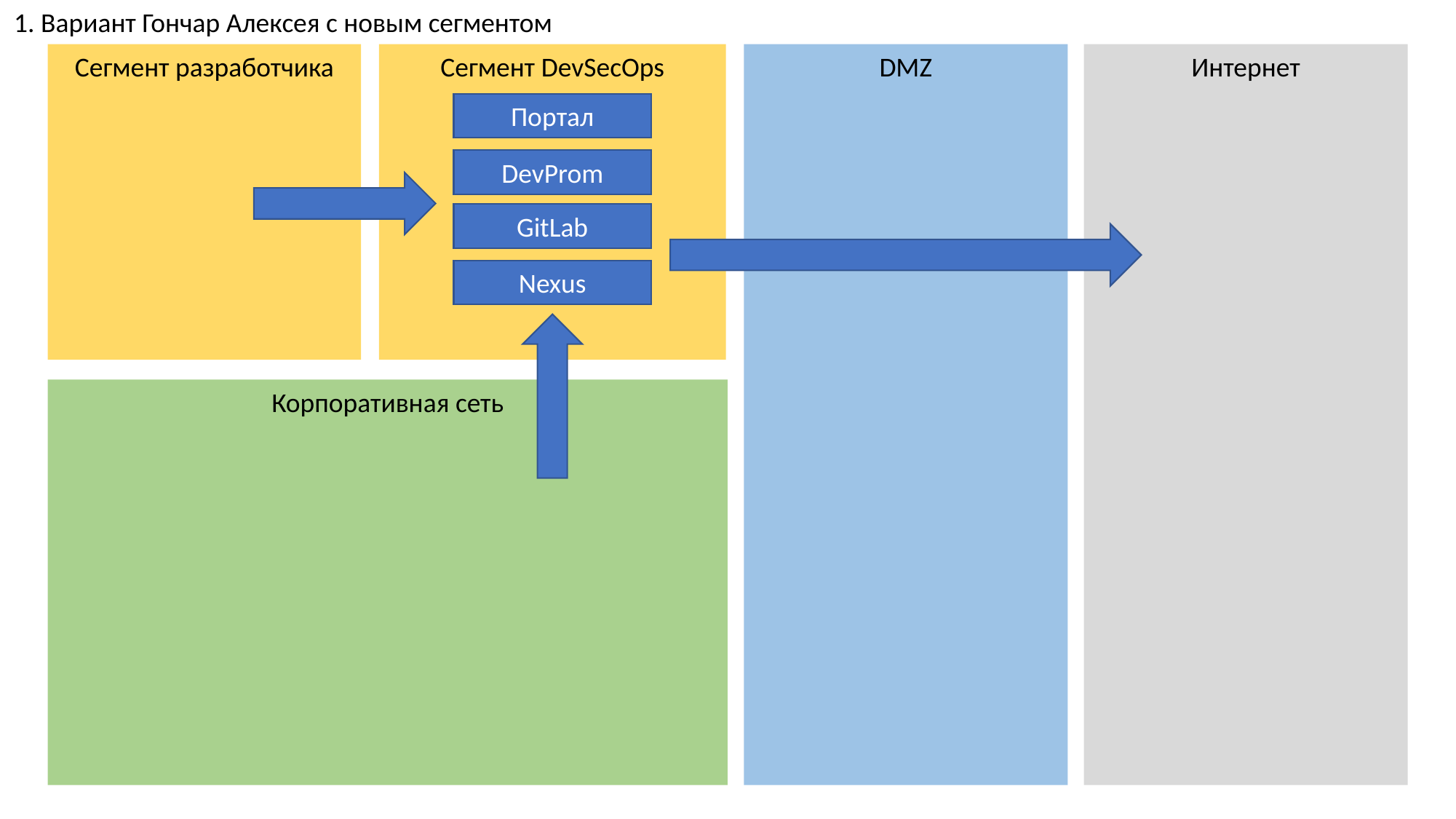

1. Вариант Гончар Алексея с новым сегментом
Сегмент разработчика
Сегмент DevSecOps
DMZ
Интернет
Портал
DevProm

GitLab

Nexus

Корпоративная сеть